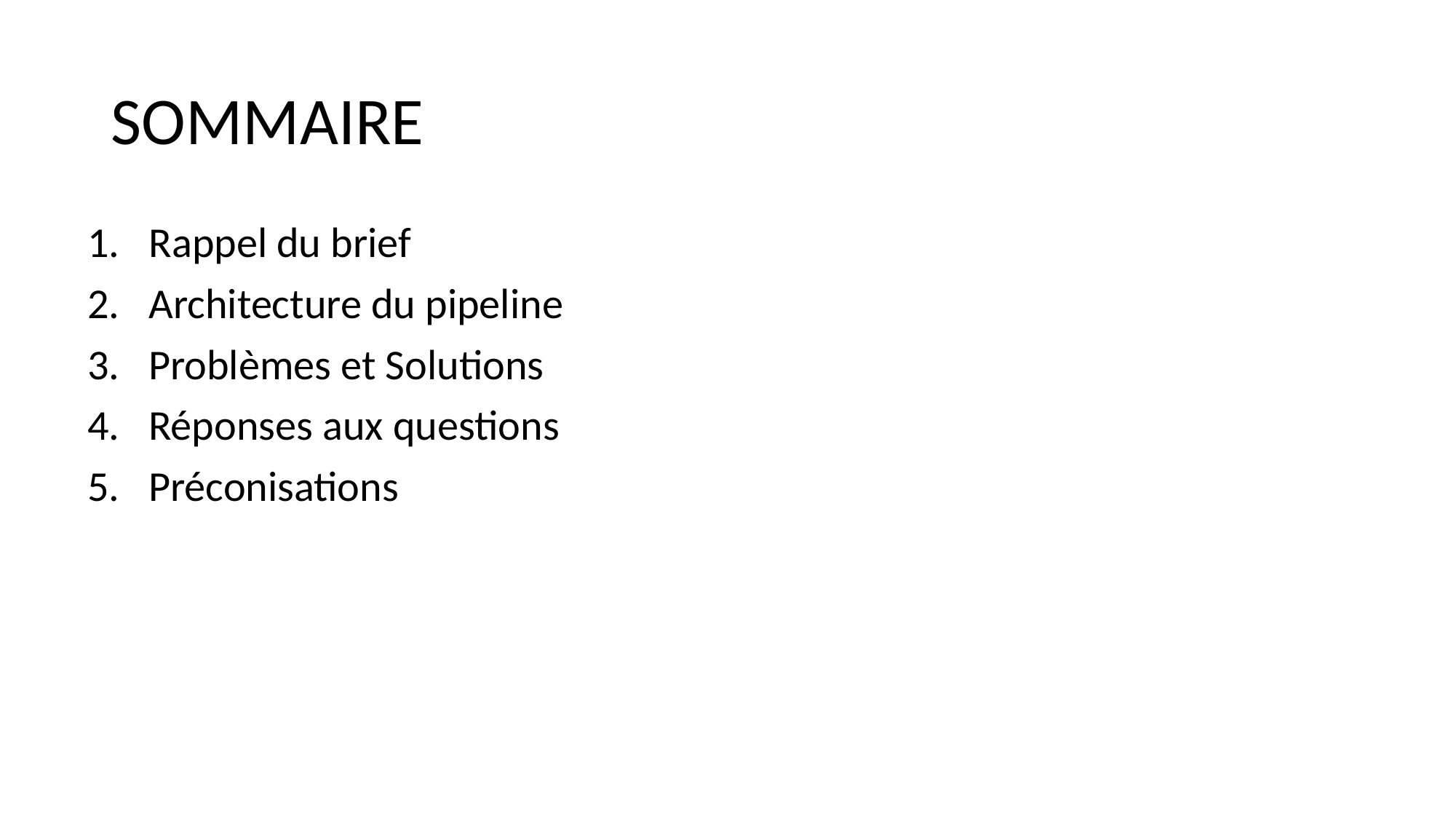

# SOMMAIRE
Rappel du brief
Architecture du pipeline
Problèmes et Solutions
Réponses aux questions
Préconisations